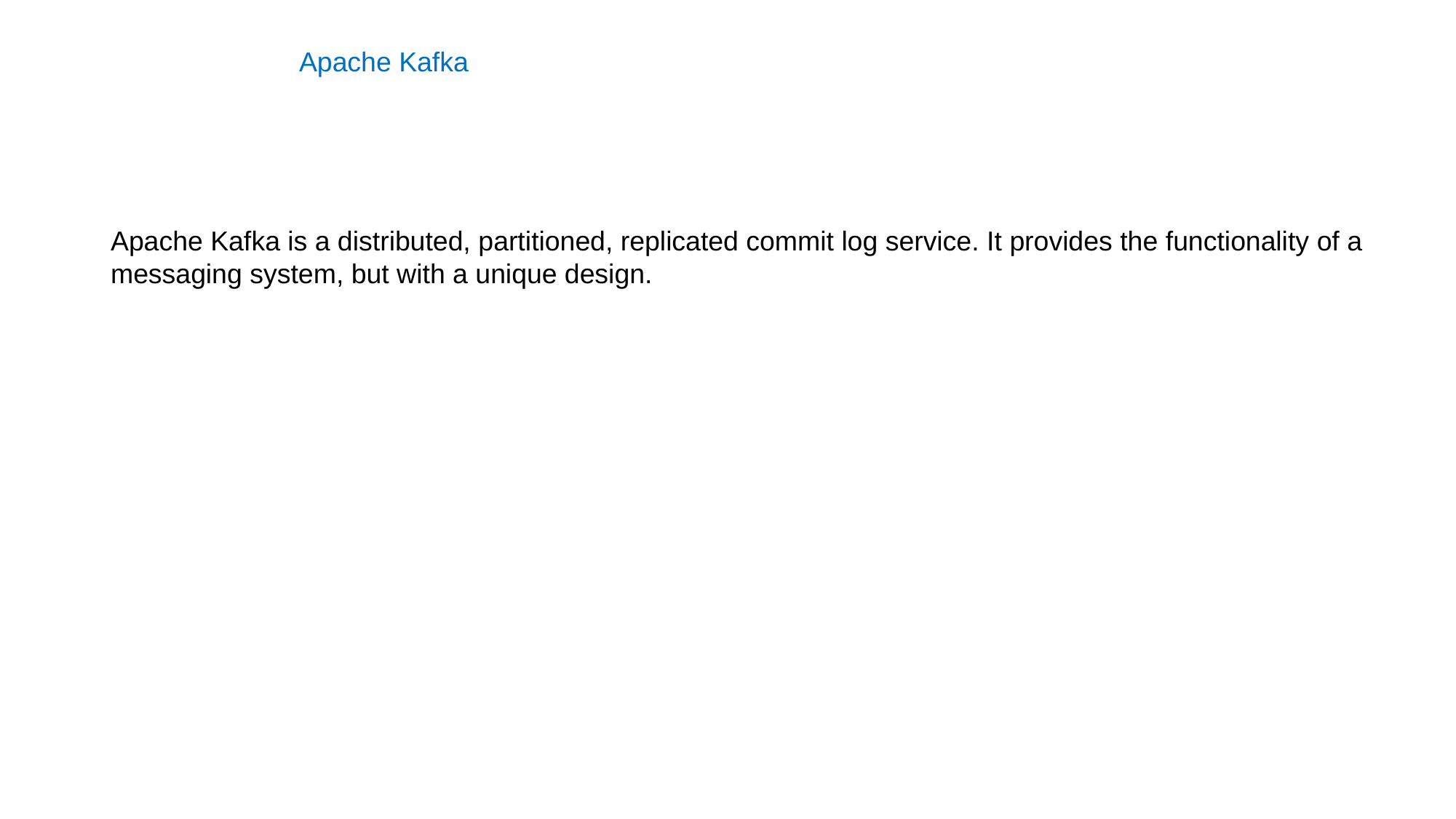

Apache Kafka
Apache Kafka is a distributed, partitioned, replicated commit log service. It provides the functionality of a messaging system, but with a unique design.